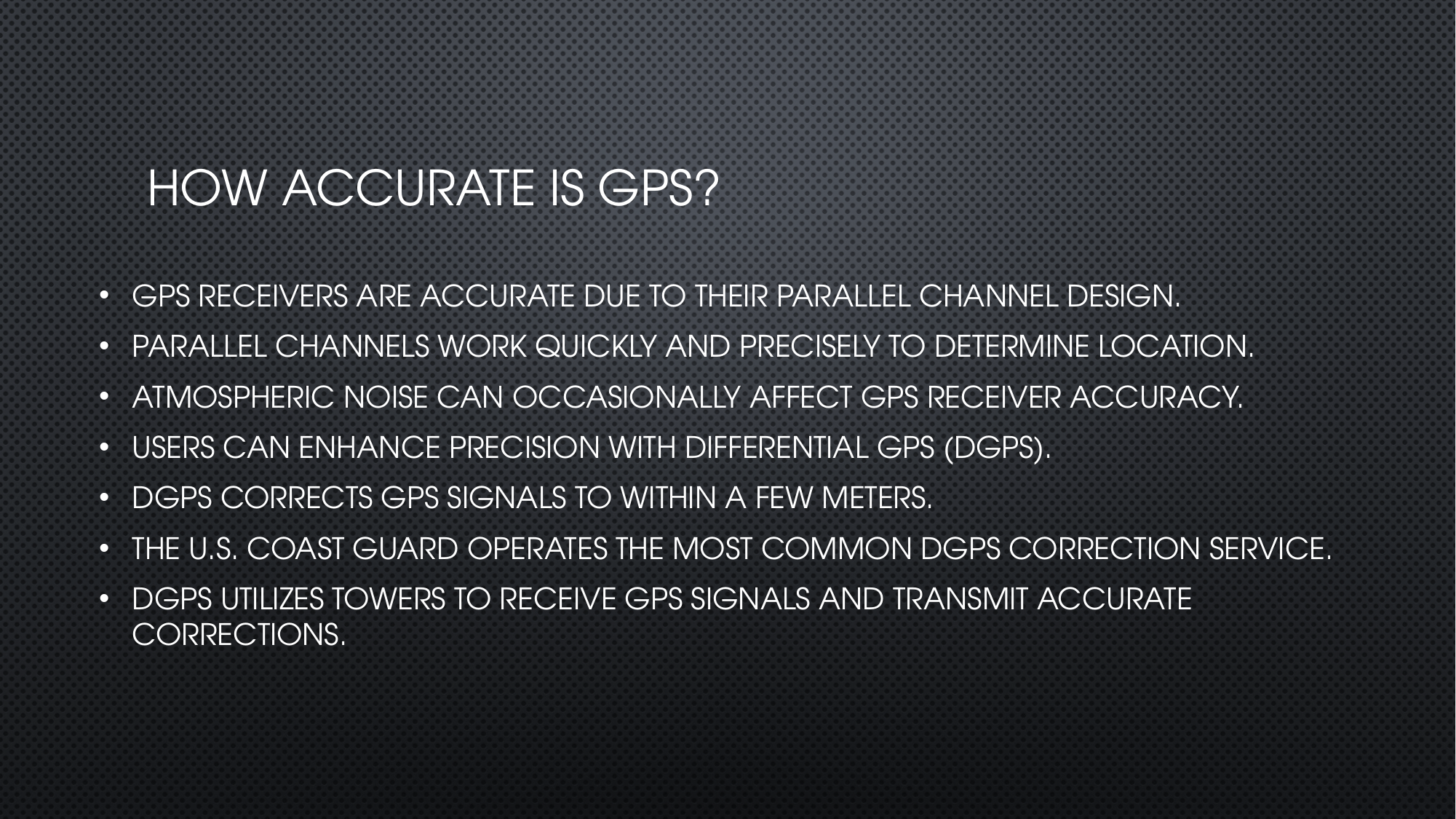

# How accurate is GPS?
GPS receivers are accurate due to their parallel channel design.
Parallel channels work quickly and precisely to determine location.
Atmospheric noise can occasionally affect GPS receiver accuracy.
Users can enhance precision with Differential GPS (DGPS).
DGPS corrects GPS signals to within a few meters.
The U.S. Coast Guard operates the most common DGPS correction service.
DGPS utilizes towers to receive GPS signals and transmit accurate corrections.